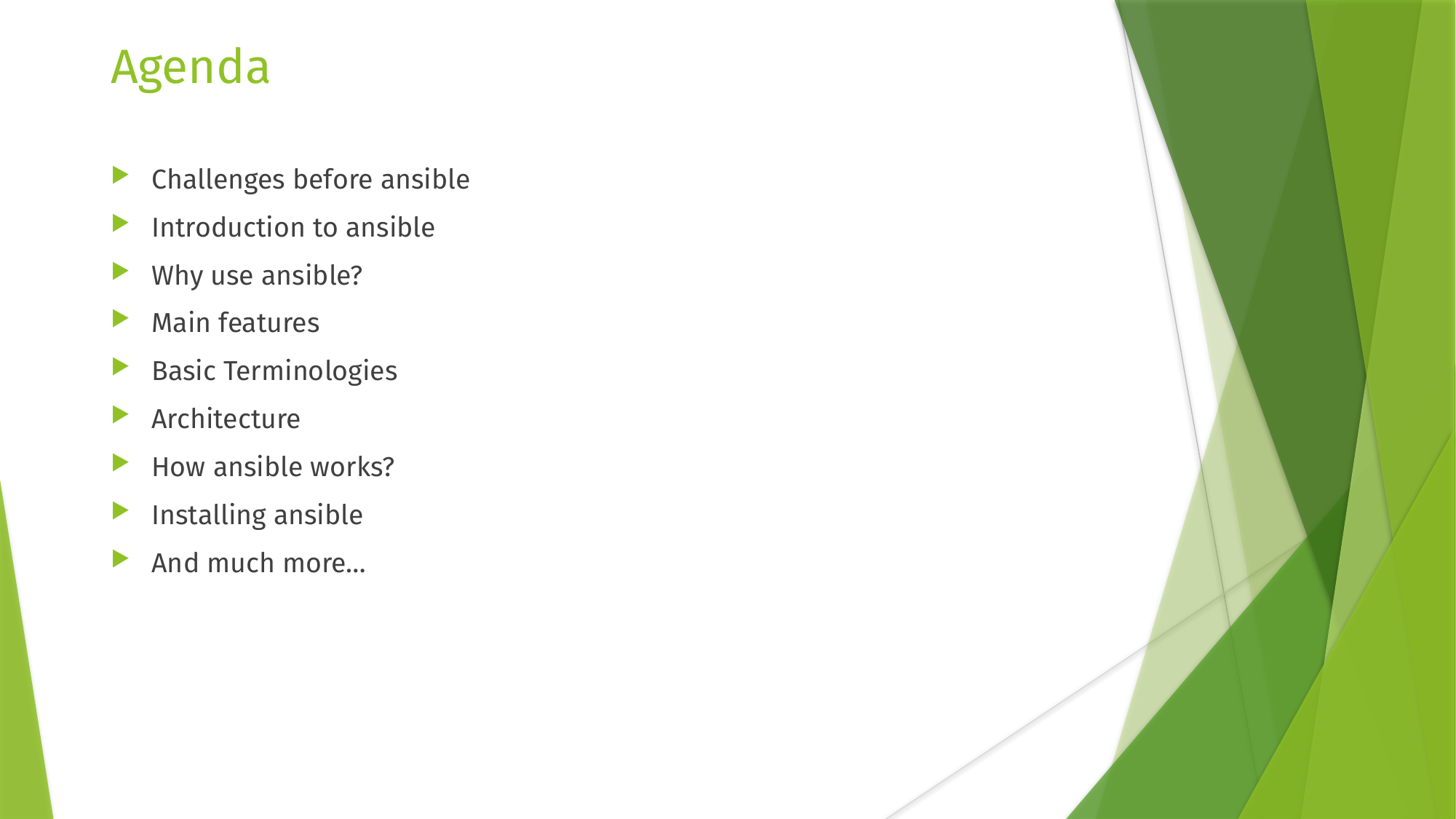

Agenda
Challenges before ansible
Introduction to ansible
Why use ansible?
Main features
Basic Terminologies
Architecture
How ansible works?
Installing ansible
And much more…